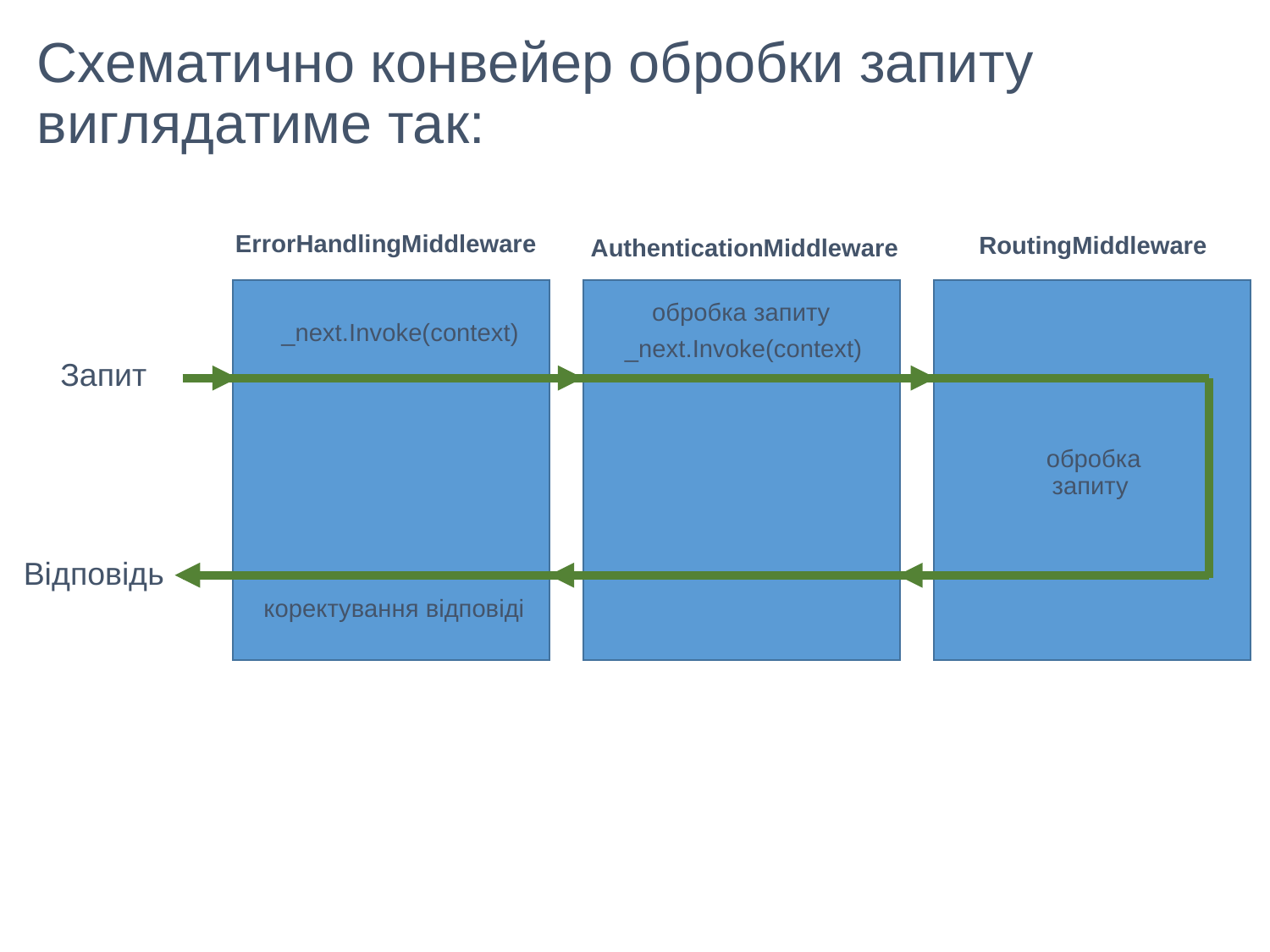

Схематично конвейер обробки запиту виглядатиме так:
ErrorHandlingMiddleware
RoutingMiddleware
AuthenticationMiddleware

обробка запиту
_next.Invoke(context)
_next.Invoke(context)
Запит
обробка запиту
Відповідь
коректування відповіді